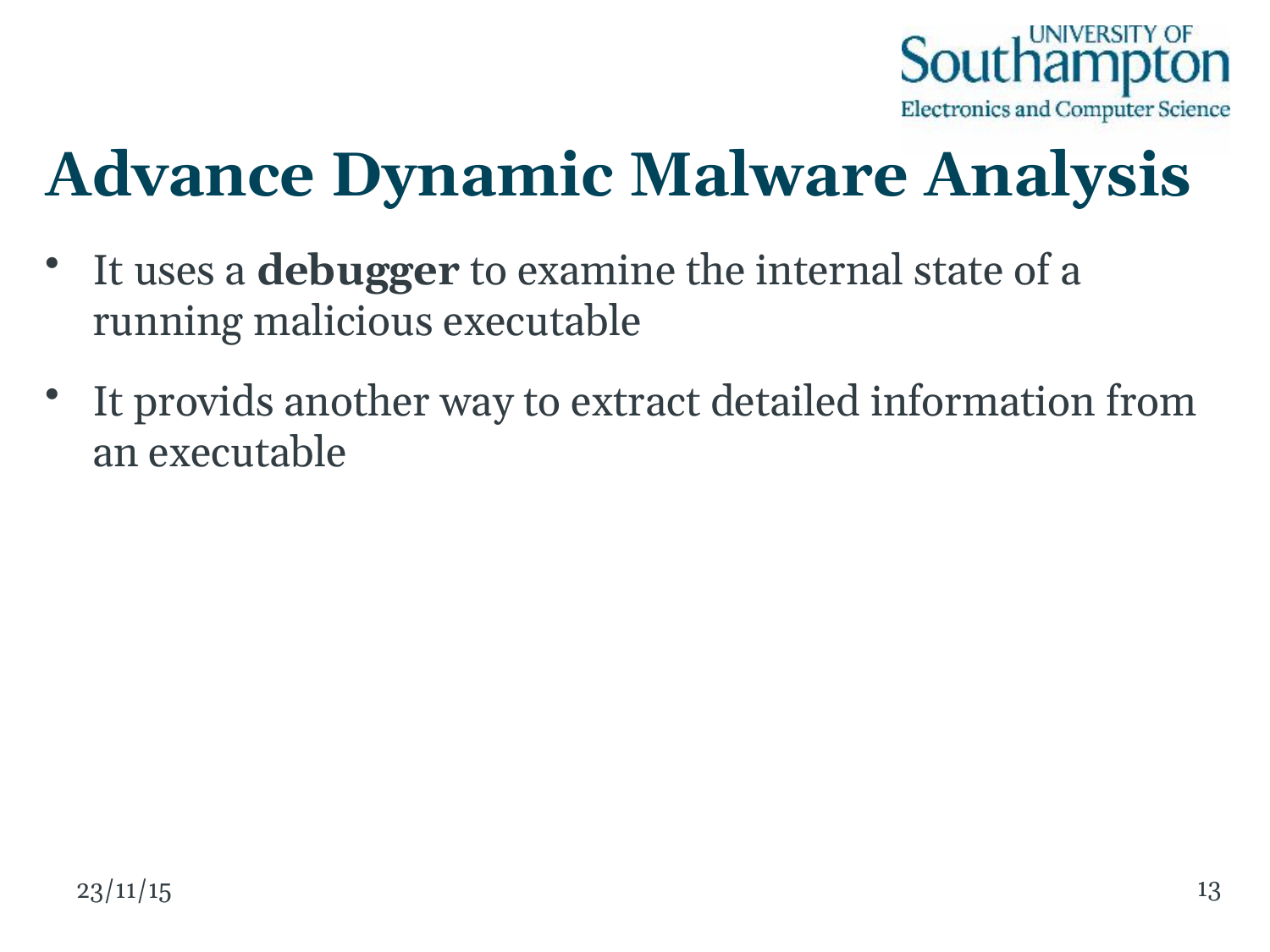

# Advance Dynamic Malware Analysis
It uses a debugger to examine the internal state of a running malicious executable
It provids another way to extract detailed information from an executable
13
23/11/15